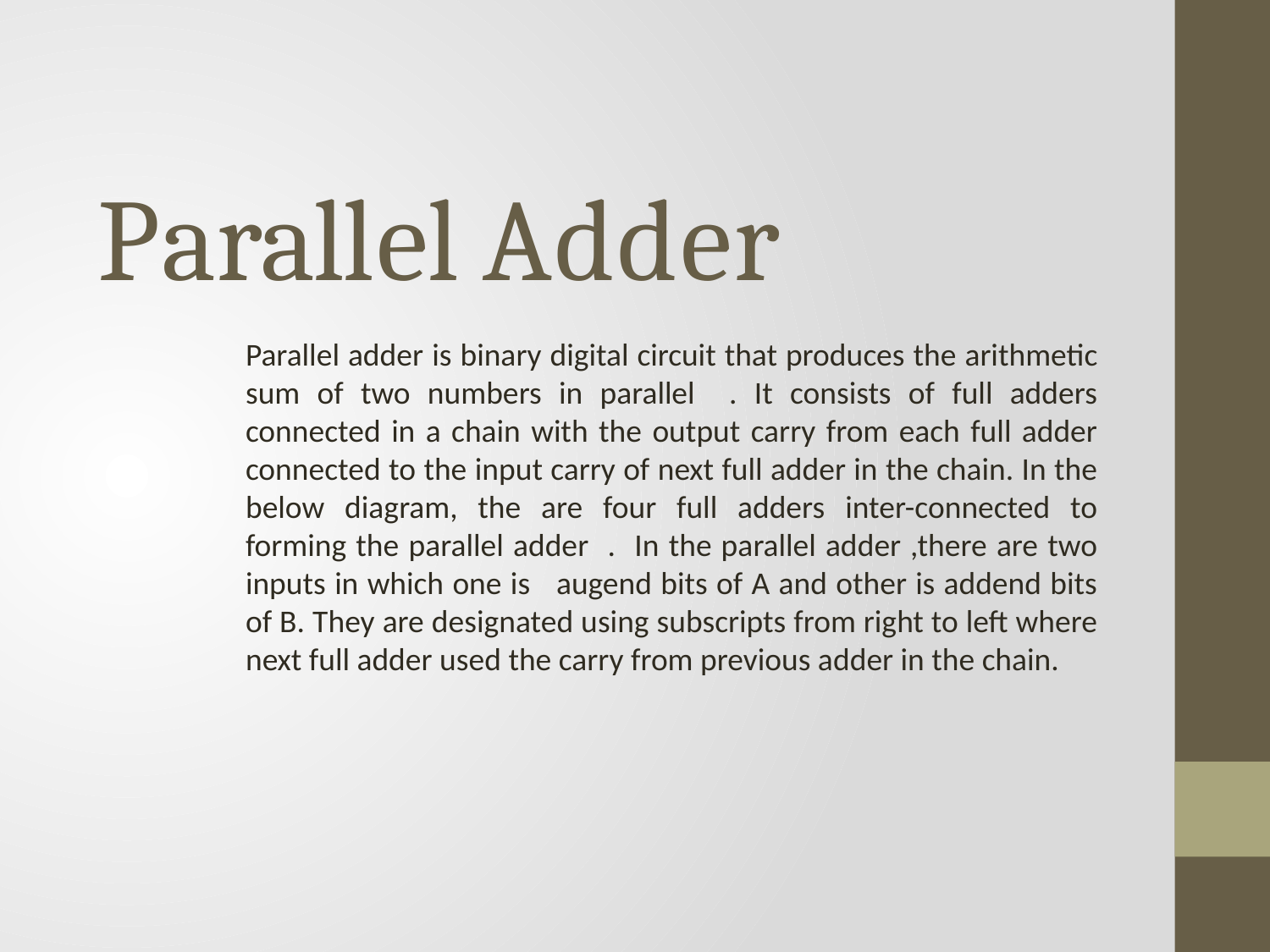

# Parallel Adder
Parallel adder is binary digital circuit that produces the arithmetic sum of two numbers in parallel  . It consists of full adders connected in a chain with the output carry from each full adder connected to the input carry of next full adder in the chain. In the below diagram, the are four full adders inter-connected to forming the parallel adder  .  In the parallel adder ,there are two inputs in which one is   augend bits of A and other is addend bits of B. They are designated using subscripts from right to left where next full adder used the carry from previous adder in the chain.